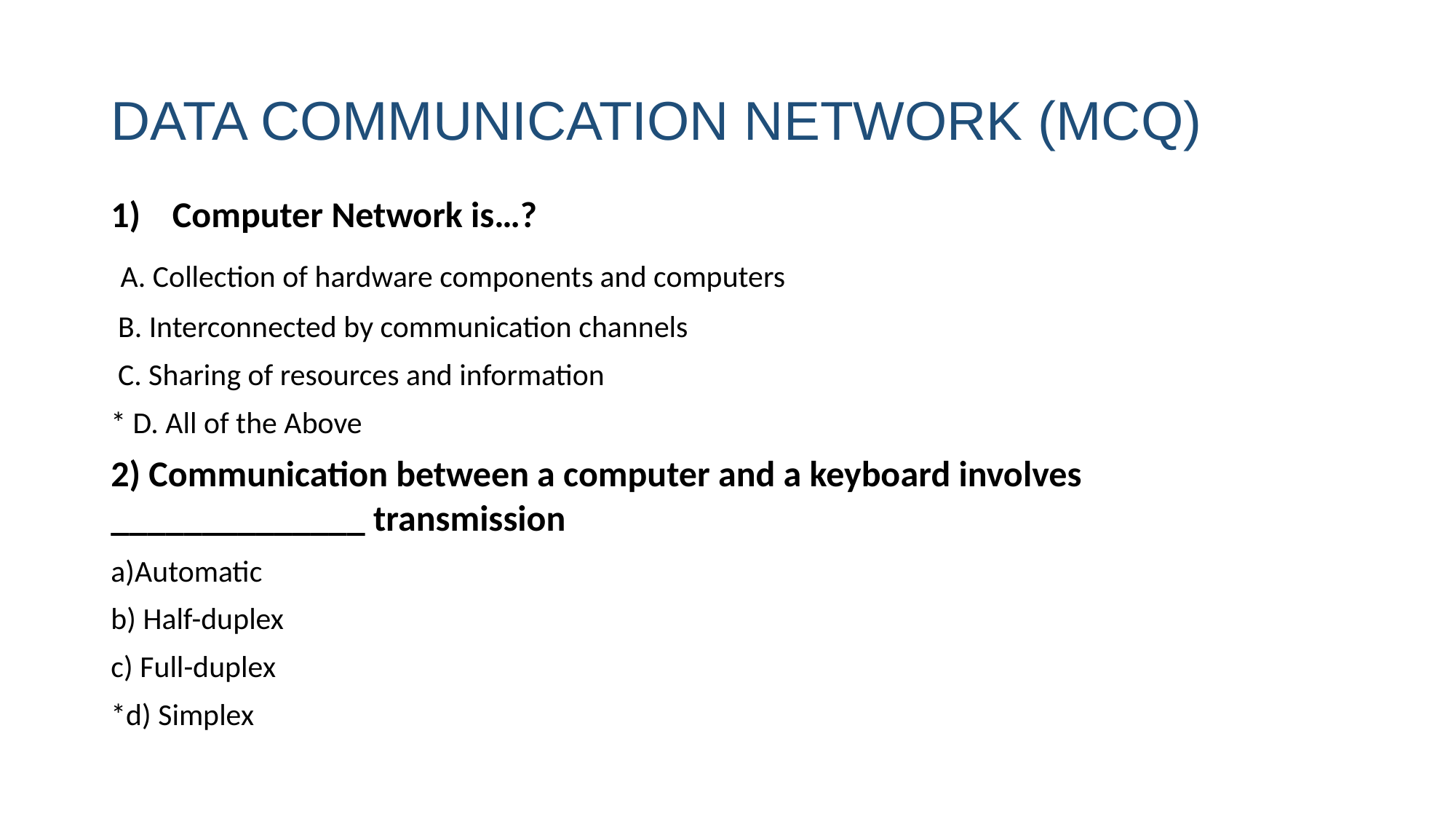

# DATA COMMUNICATION NETWORK (MCQ)
Computer Network is…?
 A. Collection of hardware components and computers
 B. Interconnected by communication channels
 C. Sharing of resources and information
* D. All of the Above
2) Communication between a computer and a keyboard involves ______________ transmission
a)Automatic
b) Half-duplex
c) Full-duplex
*d) Simplex